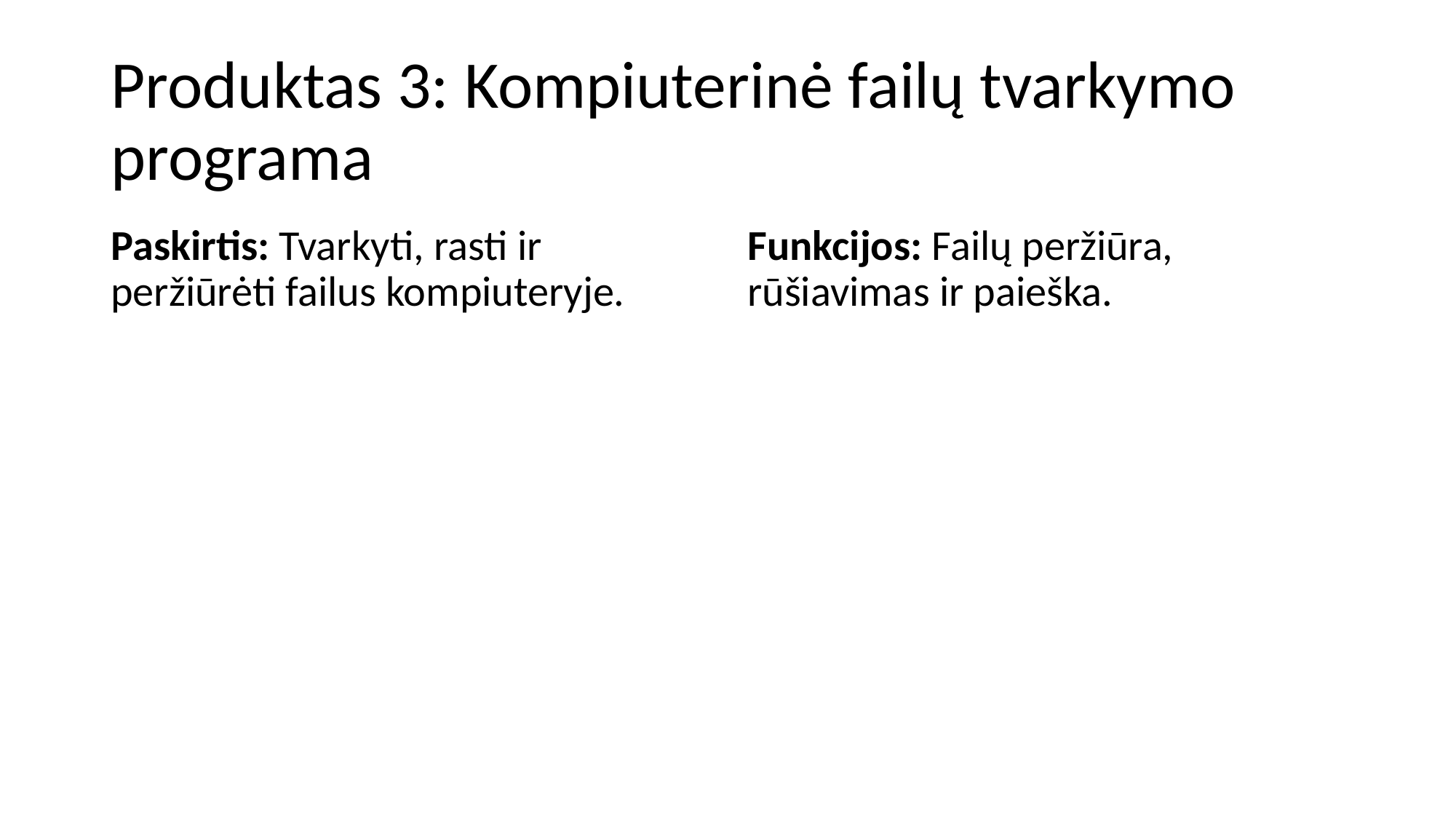

# Produktas 3: Kompiuterinė failų tvarkymo programa
Paskirtis: Tvarkyti, rasti ir peržiūrėti failus kompiuteryje.
Funkcijos: Failų peržiūra, rūšiavimas ir paieška.